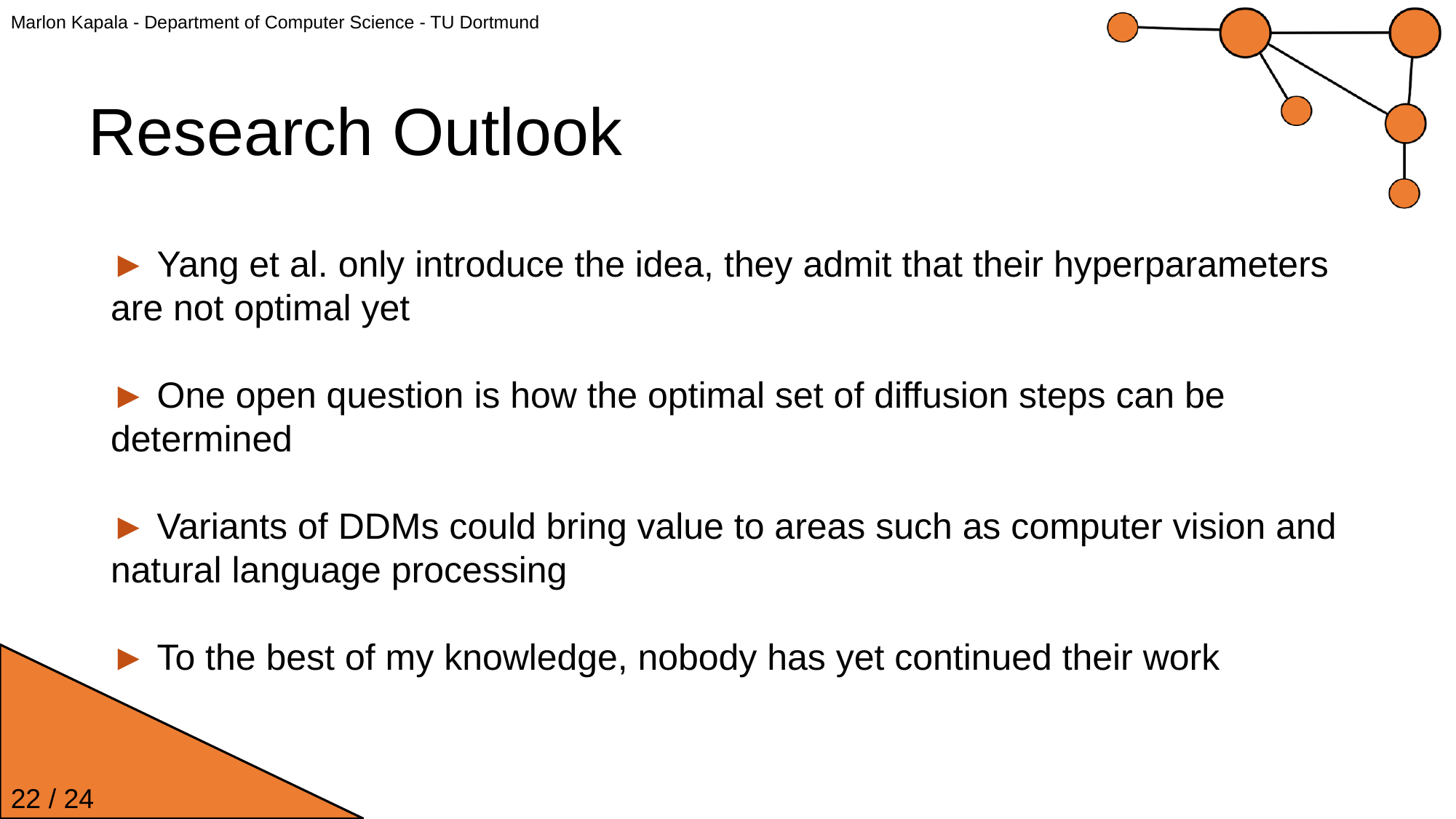

Marlon Kapala - Department of Computer Science - TU Dortmund
Research Outlook
► Yang et al. only introduce the idea, they admit that their hyperparameters are not optimal yet

► One open question is how the optimal set of diffusion steps can be determined

► Variants of DDMs could bring value to areas such as computer vision and natural language processing

► To the best of my knowledge, nobody has yet continued their work

22 / 24